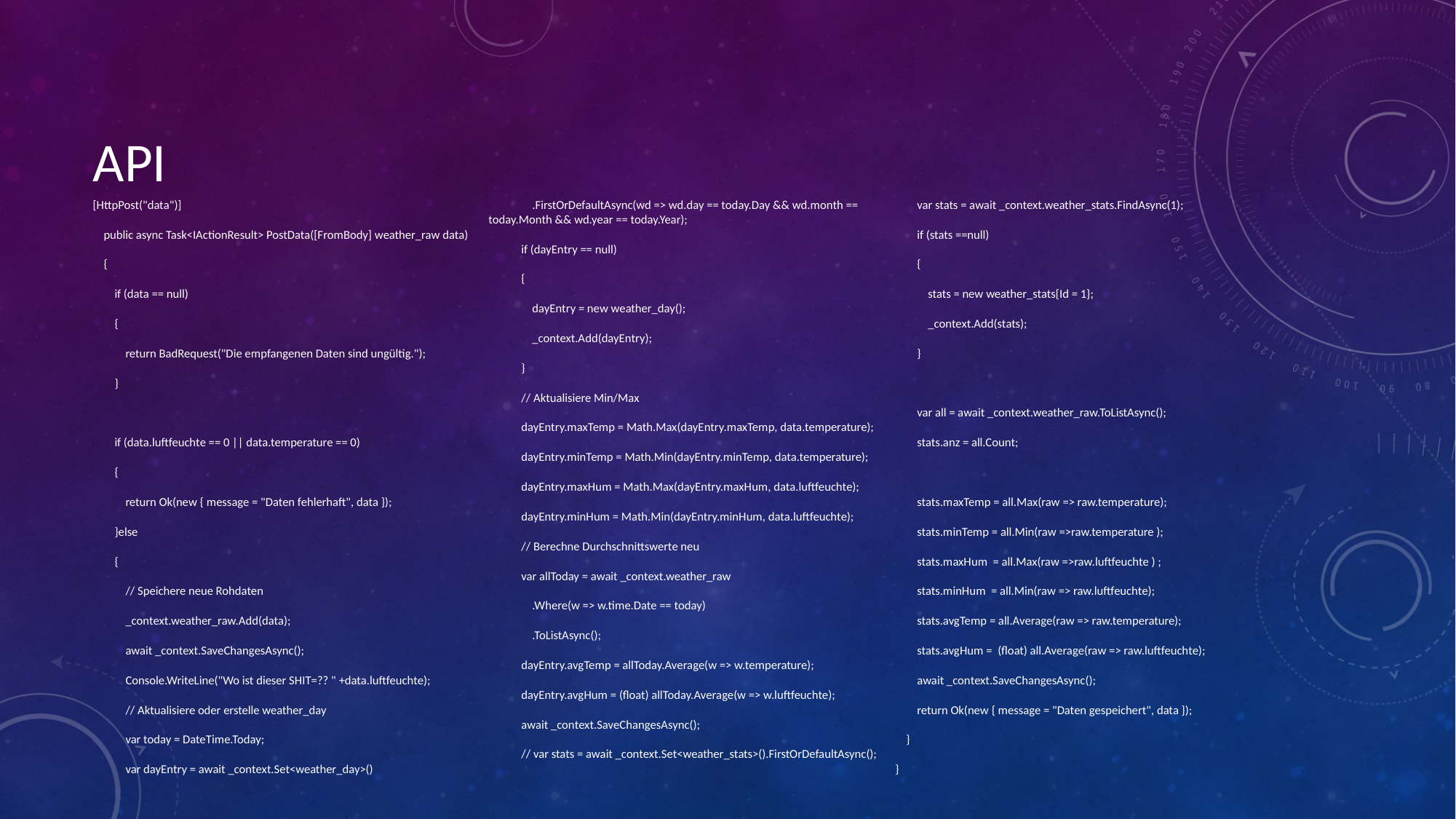

# API
[HttpPost("data")]
    public async Task<IActionResult> PostData([FromBody] weather_raw data)
    {
        if (data == null)
        {
            return BadRequest("Die empfangenen Daten sind ungültig.");
        }

        if (data.luftfeuchte == 0 || data.temperature == 0)
        {
            return Ok(new { message = "Daten fehlerhaft", data });
        }else
        {
            // Speichere neue Rohdaten
            _context.weather_raw.Add(data);
            await _context.SaveChangesAsync();
            Console.WriteLine("Wo ist dieser SHIT=?? " +data.luftfeuchte);
            // Aktualisiere oder erstelle weather_day
            var today = DateTime.Today;
            var dayEntry = await _context.Set<weather_day>()
                .FirstOrDefaultAsync(wd => wd.day == today.Day && wd.month == today.Month && wd.year == today.Year);
            if (dayEntry == null)
            {
                dayEntry = new weather_day();
                _context.Add(dayEntry);
            }
            // Aktualisiere Min/Max
            dayEntry.maxTemp = Math.Max(dayEntry.maxTemp, data.temperature);
            dayEntry.minTemp = Math.Min(dayEntry.minTemp, data.temperature);
            dayEntry.maxHum = Math.Max(dayEntry.maxHum, data.luftfeuchte);
            dayEntry.minHum = Math.Min(dayEntry.minHum, data.luftfeuchte);
            // Berechne Durchschnittswerte neu
            var allToday = await _context.weather_raw
                .Where(w => w.time.Date == today)
                .ToListAsync();
            dayEntry.avgTemp = allToday.Average(w => w.temperature);
            dayEntry.avgHum = (float) allToday.Average(w => w.luftfeuchte);
            await _context.SaveChangesAsync();
            // var stats = await _context.Set<weather_stats>().FirstOrDefaultAsync();
            var stats = await _context.weather_stats.FindAsync(1);
            if (stats ==null)
            {
                stats = new weather_stats{Id = 1};
                _context.Add(stats);
            }

            var all = await _context.weather_raw.ToListAsync();
            stats.anz = all.Count;

            stats.maxTemp = all.Max(raw => raw.temperature);
            stats.minTemp = all.Min(raw =>raw.temperature );
            stats.maxHum  = all.Max(raw =>raw.luftfeuchte ) ;
            stats.minHum  = all.Min(raw => raw.luftfeuchte);
            stats.avgTemp = all.Average(raw => raw.temperature);
            stats.avgHum =  (float) all.Average(raw => raw.luftfeuchte);
            await _context.SaveChangesAsync();
            return Ok(new { message = "Daten gespeichert", data });
        }
    }